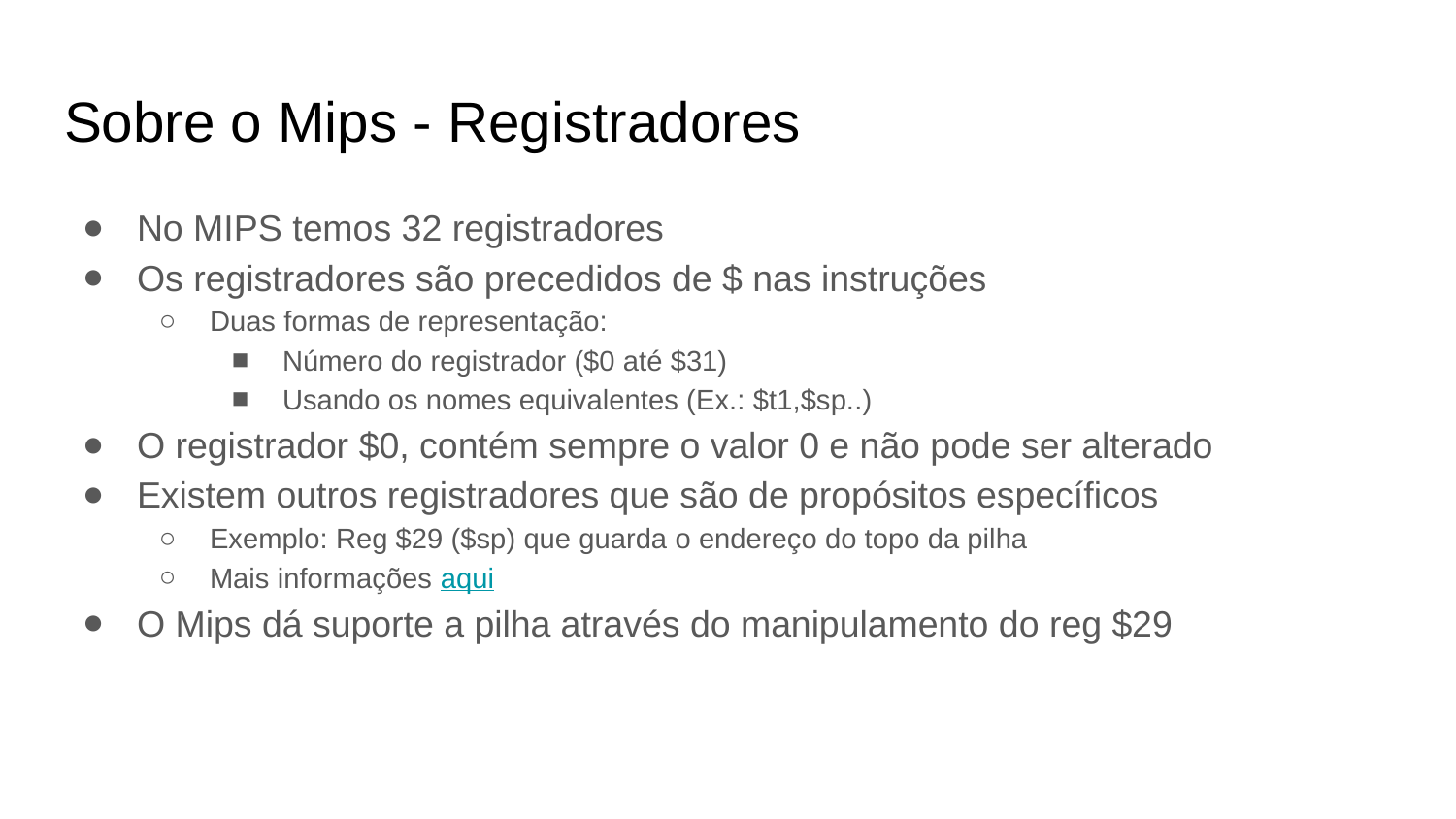

# Sobre o Mips - Registradores
No MIPS temos 32 registradores
Os registradores são precedidos de $ nas instruções
Duas formas de representação:
Número do registrador ($0 até $31)
Usando os nomes equivalentes (Ex.: $t1,$sp..)
O registrador $0, contém sempre o valor 0 e não pode ser alterado
Existem outros registradores que são de propósitos específicos
Exemplo: Reg $29 ($sp) que guarda o endereço do topo da pilha
Mais informações aqui
O Mips dá suporte a pilha através do manipulamento do reg $29